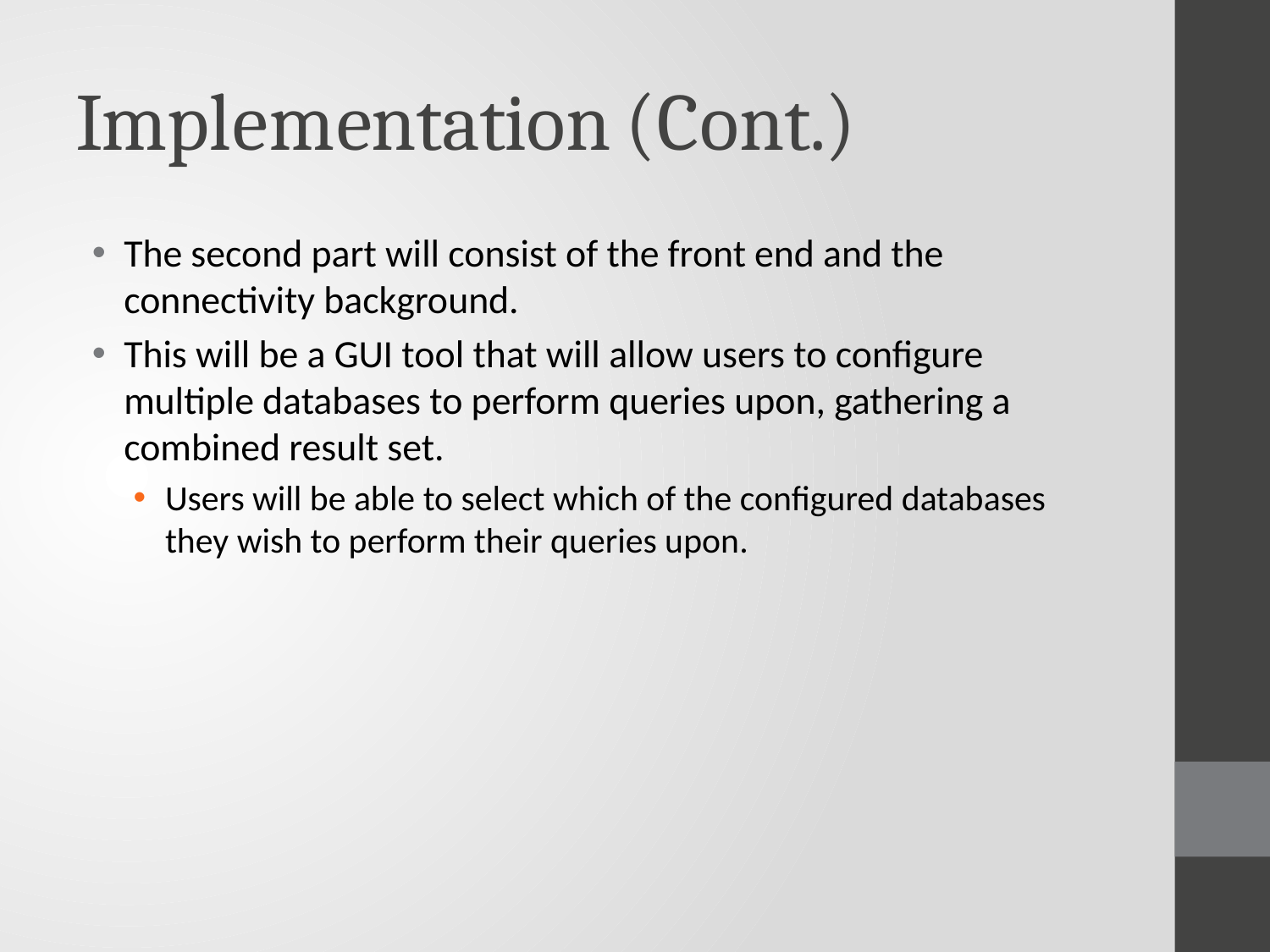

# Implementation (Cont.)
The second part will consist of the front end and the connectivity background.
This will be a GUI tool that will allow users to configure multiple databases to perform queries upon, gathering a combined result set.
Users will be able to select which of the configured databases they wish to perform their queries upon.